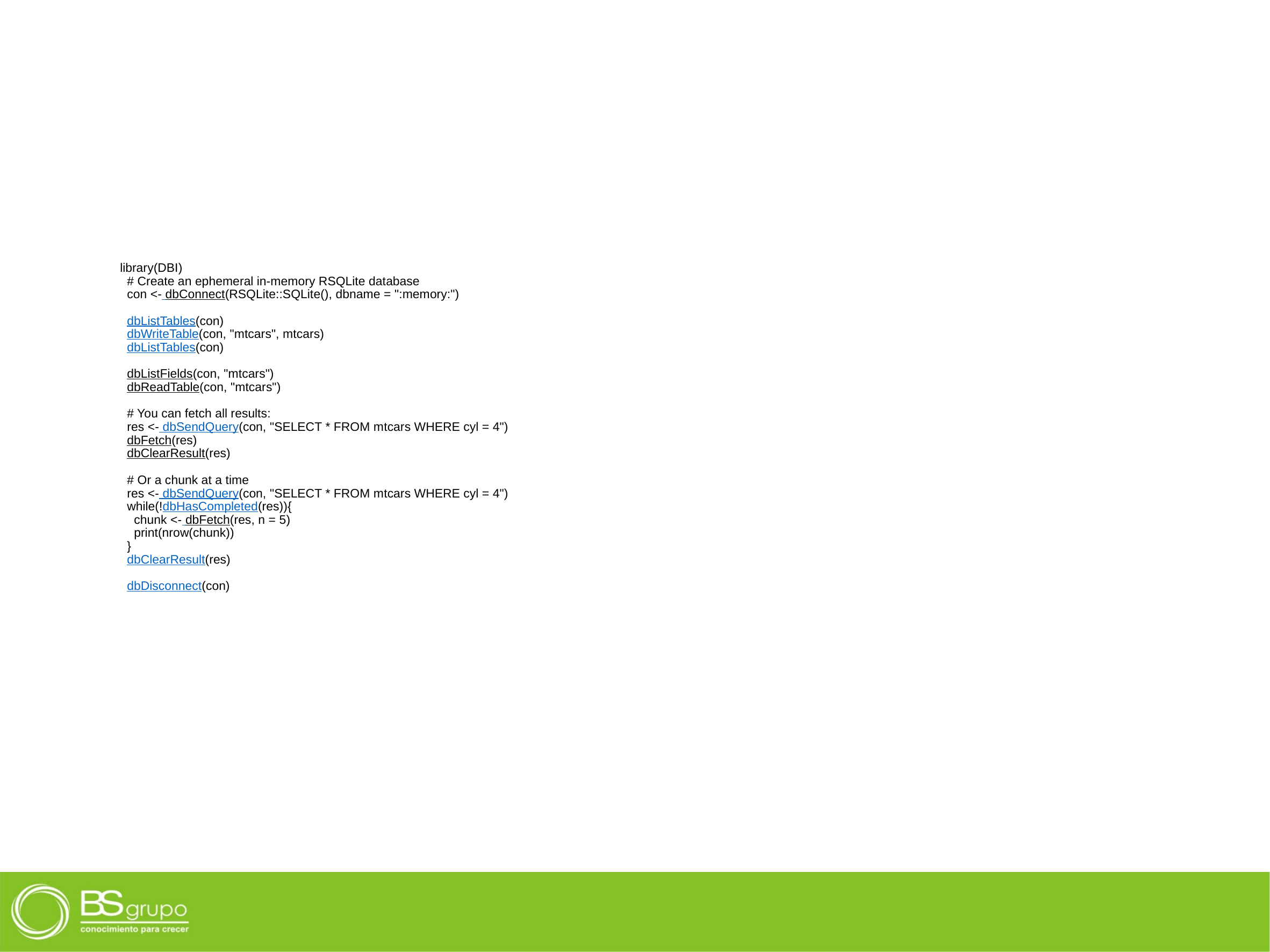

#
library(DBI)
# Create an ephemeral in-memory RSQLite database
con <- dbConnect(RSQLite::SQLite(), dbname = ":memory:")
dbListTables(con)
dbWriteTable(con, "mtcars", mtcars)
dbListTables(con)
dbListFields(con, "mtcars")
dbReadTable(con, "mtcars")
# You can fetch all results:
res <- dbSendQuery(con, "SELECT * FROM mtcars WHERE cyl = 4")
dbFetch(res)
dbClearResult(res)
# Or a chunk at a time
res <- dbSendQuery(con, "SELECT * FROM mtcars WHERE cyl = 4")
while(!dbHasCompleted(res)){
  chunk <- dbFetch(res, n = 5)
  print(nrow(chunk))
}
dbClearResult(res)
dbDisconnect(con)